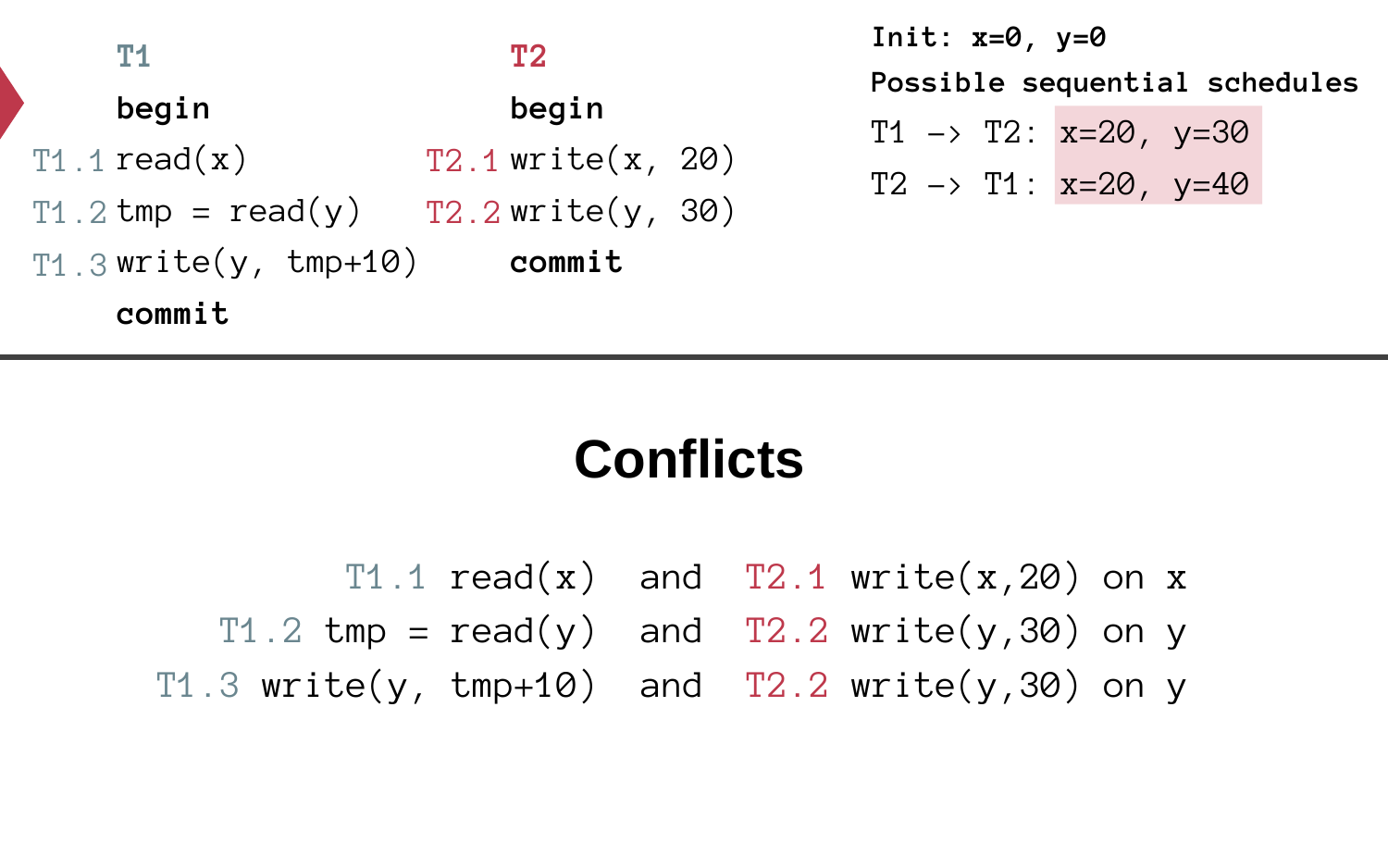

Init: x=0, y=0
T1
begin
read(x)
tmp = read(y)
write(y, tmp+10)
commit
T2
begin
write(x, 20)
write(y, 30)
commit
Possible sequential schedules
T1 -> T2: x=20, y=30
T2 -> T1: x=20, y=40

 T1.1
 T2.1
 T1.2
 T2.2
 T1.3
Conflicts

         T1.1 read(x)  and  T2.1 write(x,20) on x
   T1.2 tmp = read(y)  and  T2.2 write(y,30) on y
T1.3 write(y, tmp+10)  and  T2.2 write(y,30) on y